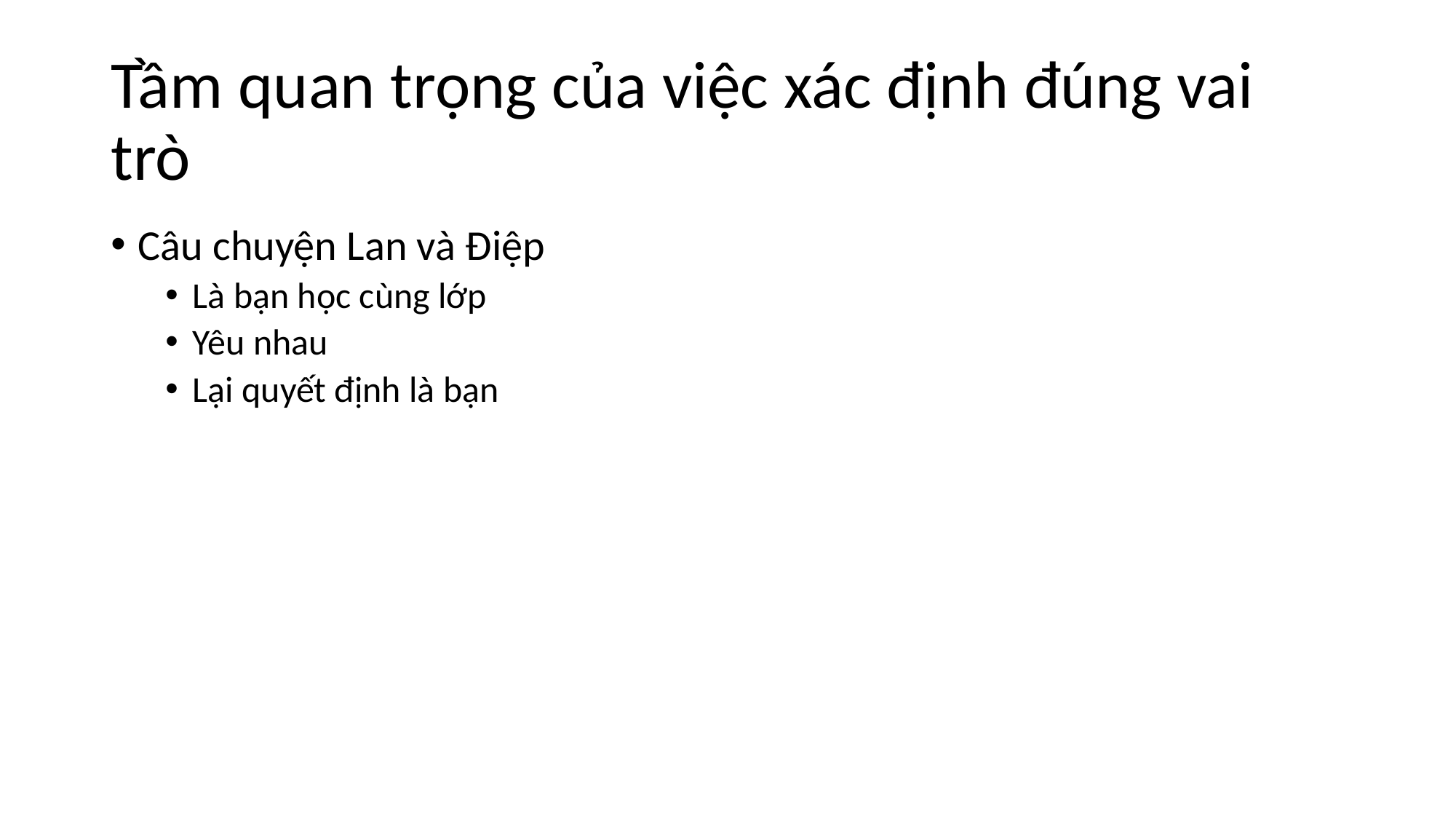

# Tầm quan trọng của việc xác định đúng vai trò
Câu chuyện Lan và Điệp
Là bạn học cùng lớp
Yêu nhau
Lại quyết định là bạn